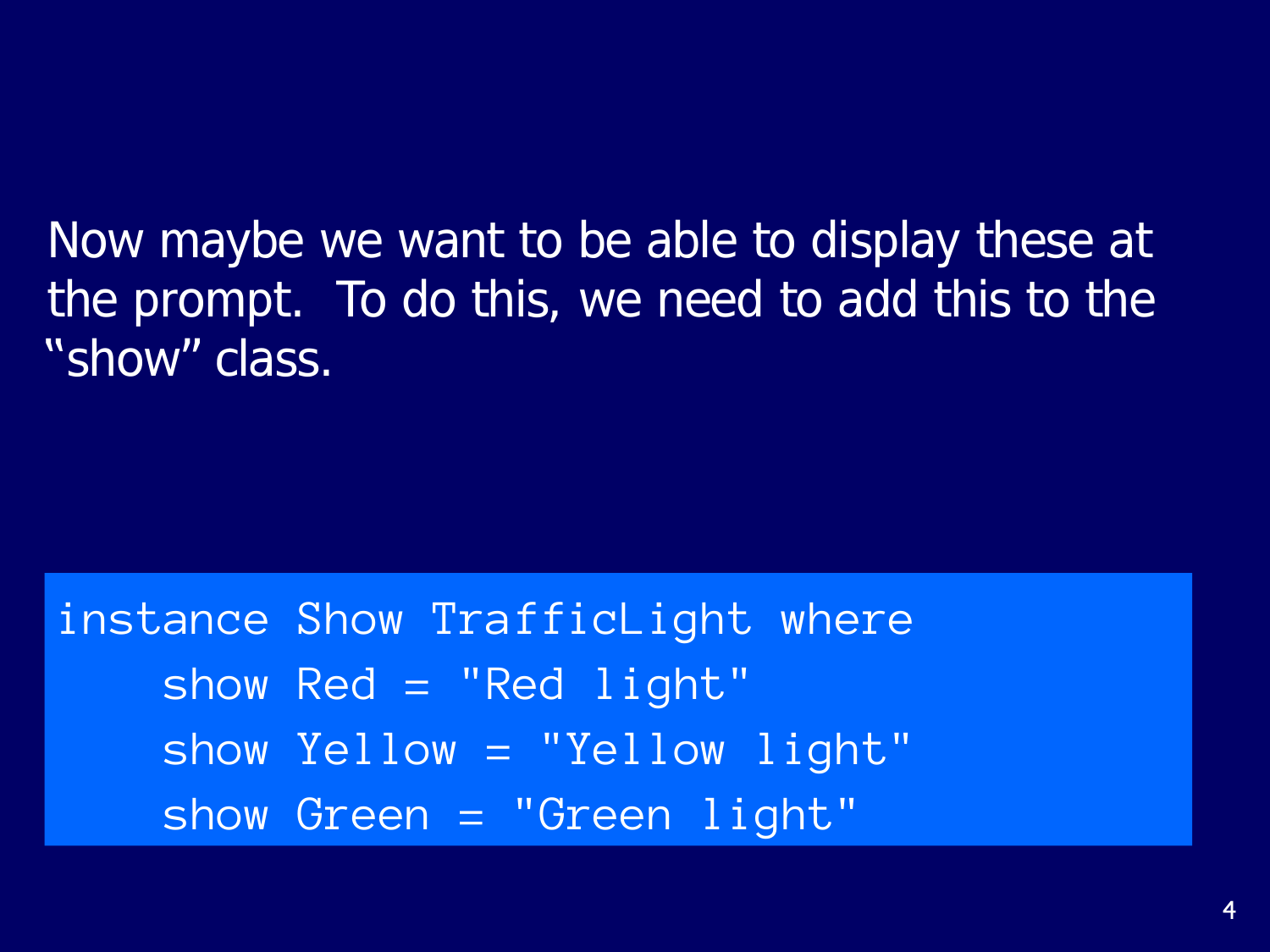

Now maybe we want to be able to display these at the prompt.  To do this, we need to add this to the “show” class.
instance Show TrafficLight where
    show Red = "Red light"
    show Yellow = "Yellow light"
    show Green = "Green light"
4